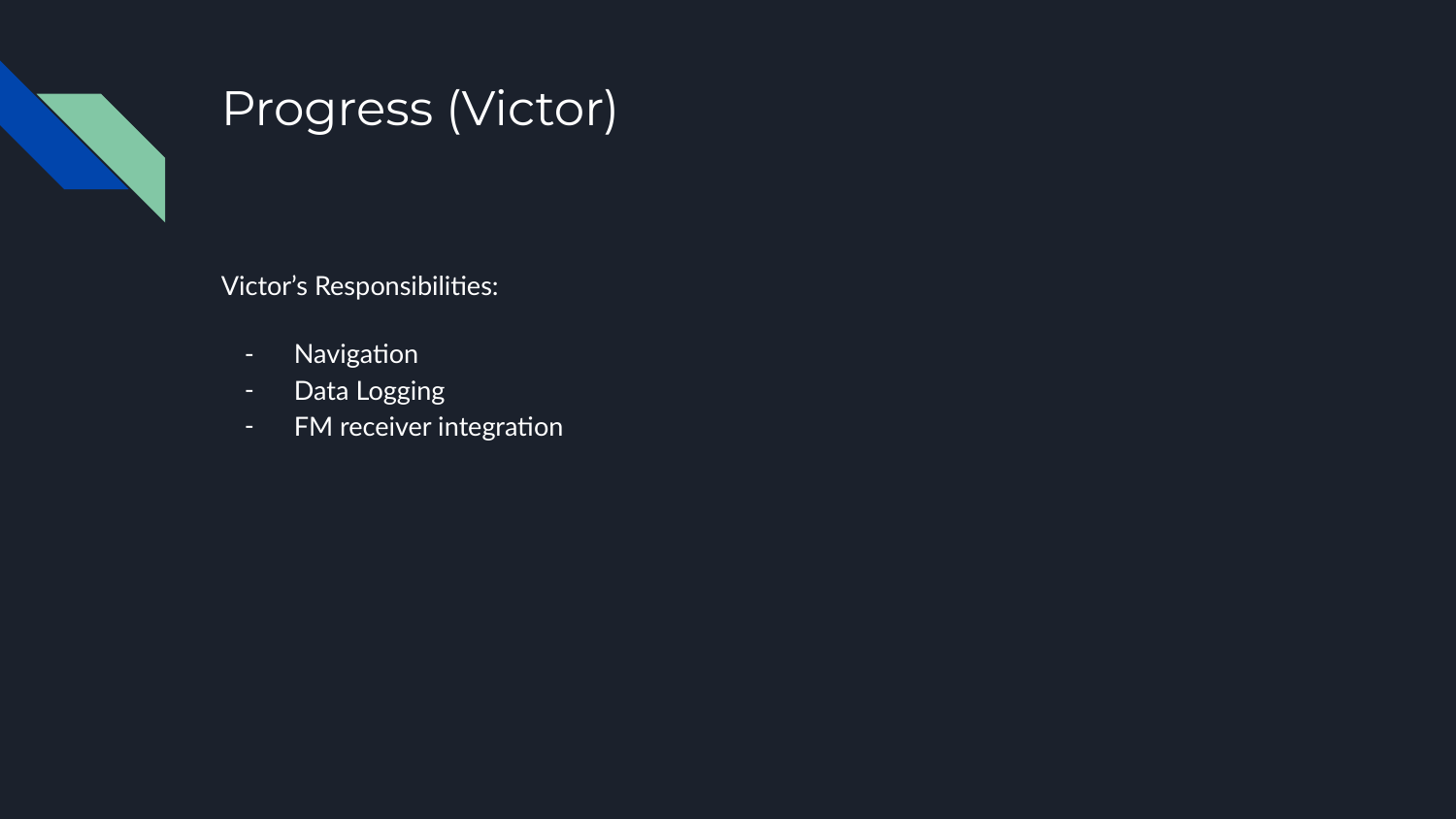

# Progress (Victor)
Victor’s Responsibilities:
Navigation
Data Logging
FM receiver integration